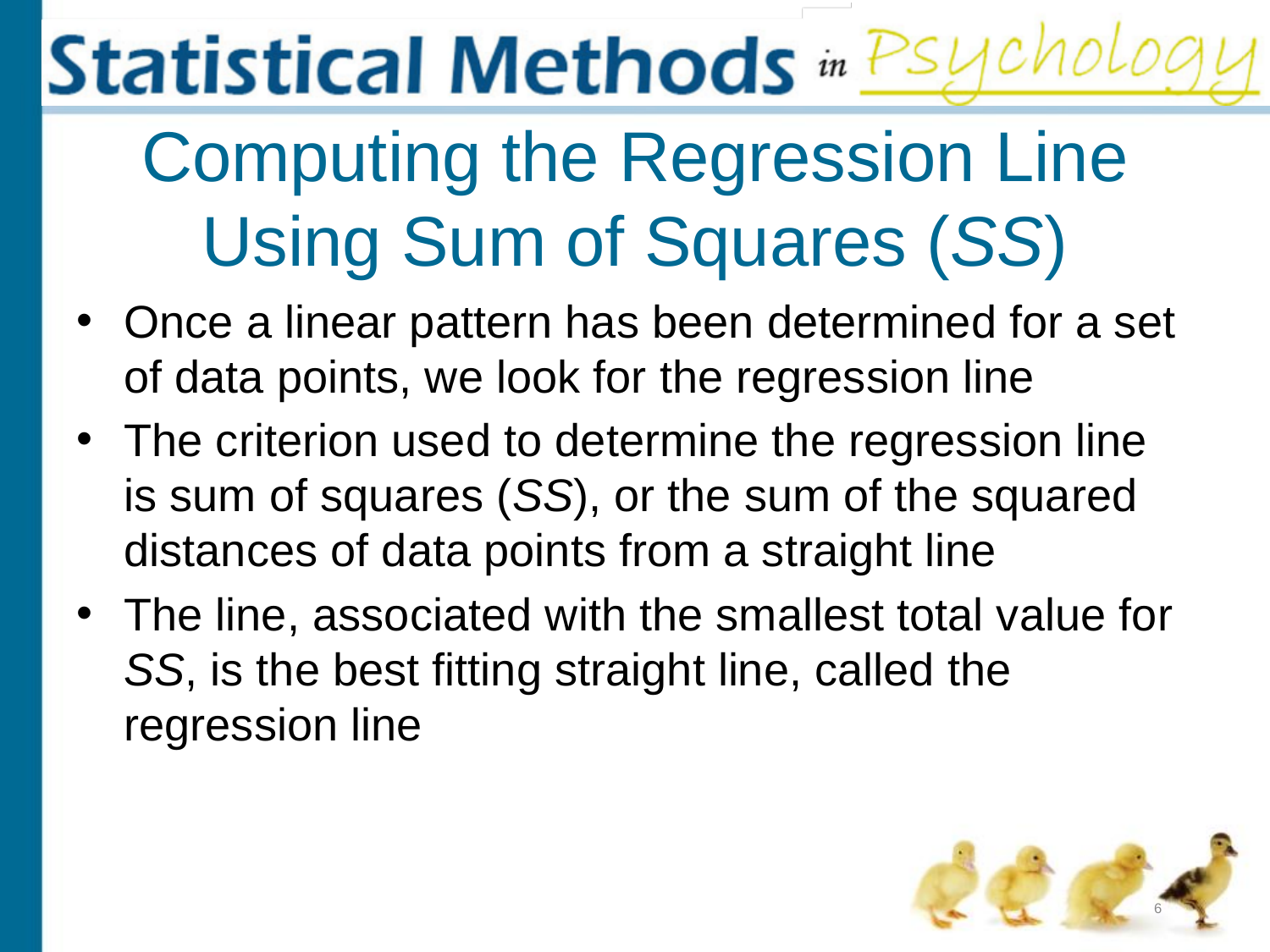

# Computing the Regression Line Using Sum of Squares (SS)
Once a linear pattern has been determined for a set of data points, we look for the regression line
The criterion used to determine the regression line is sum of squares (SS), or the sum of the squared distances of data points from a straight line
The line, associated with the smallest total value for SS, is the best fitting straight line, called the regression line
6